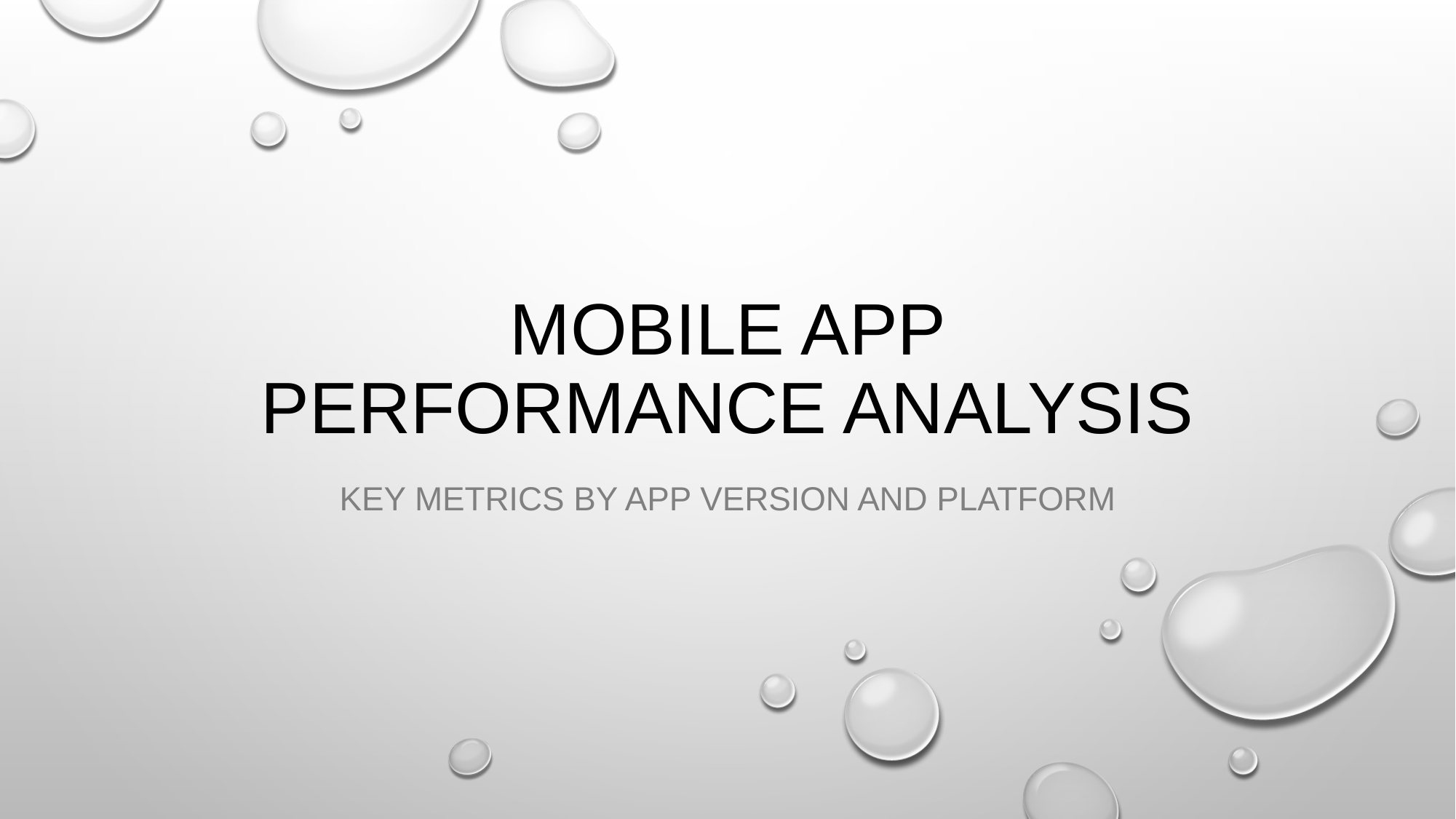

# Mobile App Performance Analysis
Key metrics by App Version and Platform